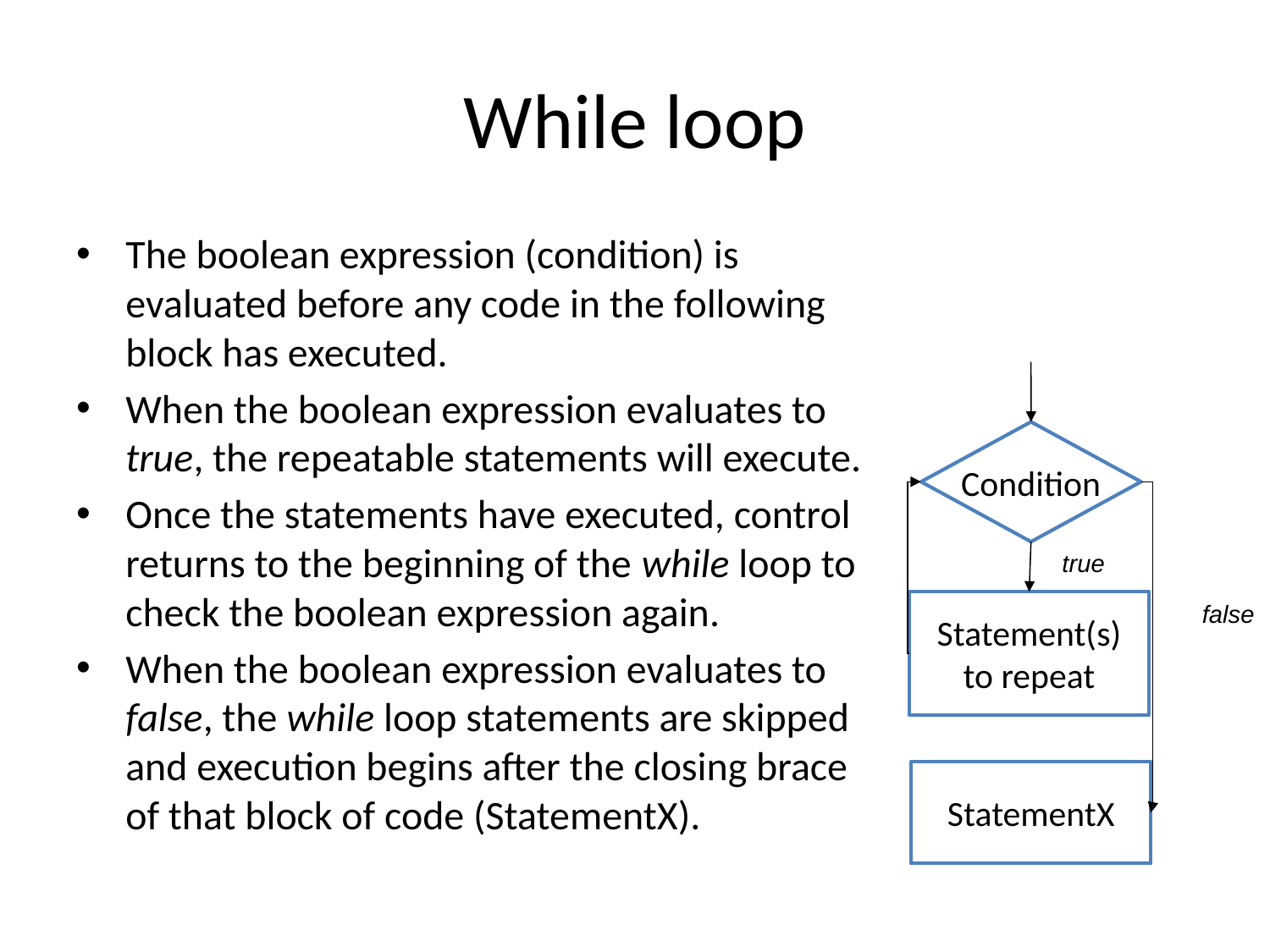

# While loop
The boolean expression (condition) is evaluated before any code in the following block has executed.
When the boolean expression evaluates to true, the repeatable statements will execute.
Once the statements have executed, control returns to the beginning of the while loop to check the boolean expression again.
When the boolean expression evaluates to false, the while loop statements are skipped and execution begins after the closing brace of that block of code (StatementX).

Condition
true
Statement(s)
to repeat
false
StatementX